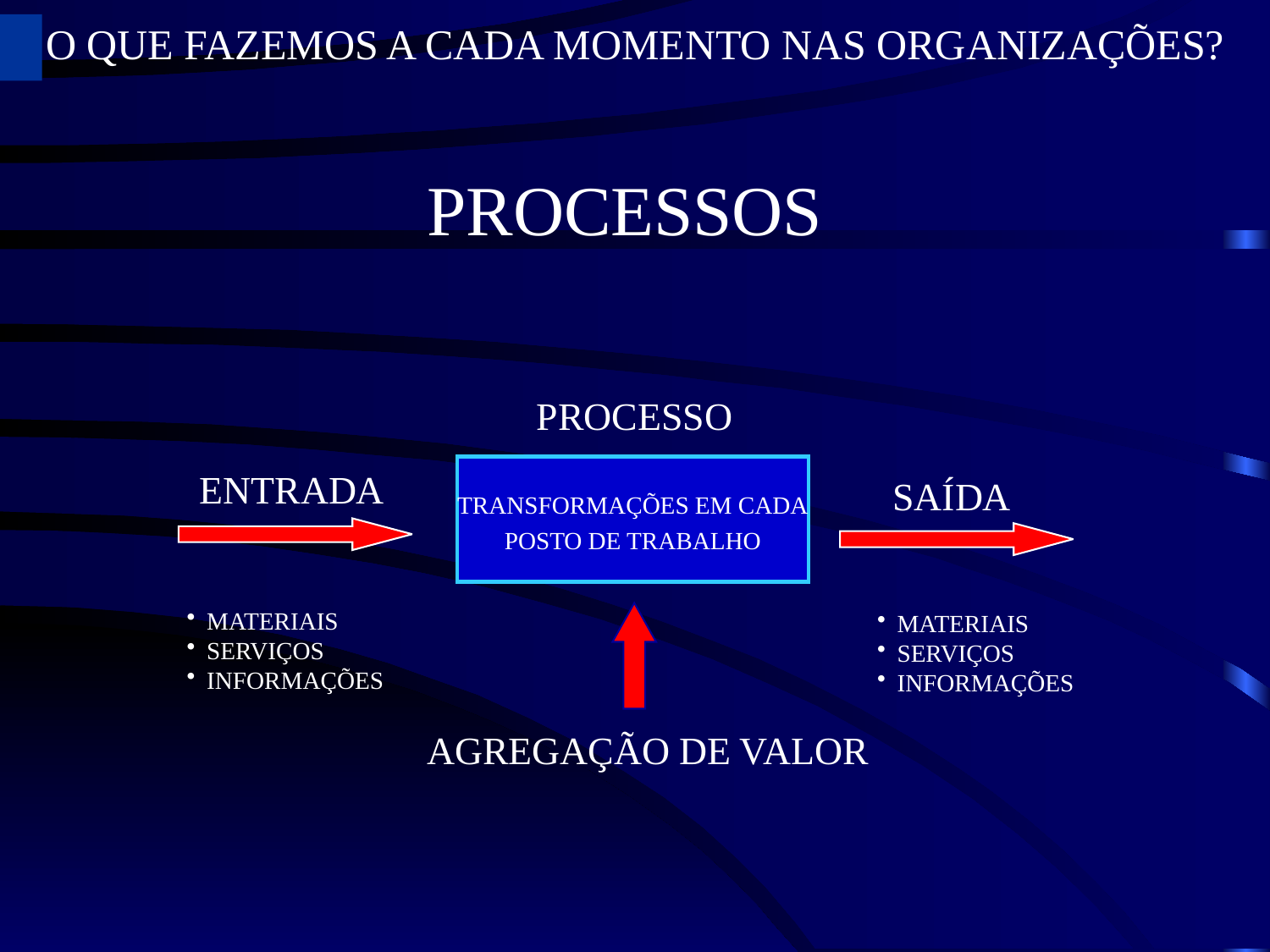

O QUE FAZEMOS A CADA MOMENTO NAS ORGANIZAÇÕES?

PROCESSOS
PROCESSO
TRANSFORMAÇÕES EM CADA
POSTO DE TRABALHO
ENTRADA
SAÍDA

 MATERIAIS
 SERVIÇOS
 INFORMAÇÕES
 MATERIAIS
 SERVIÇOS
 INFORMAÇÕES

AGREGAÇÃO DE VALOR